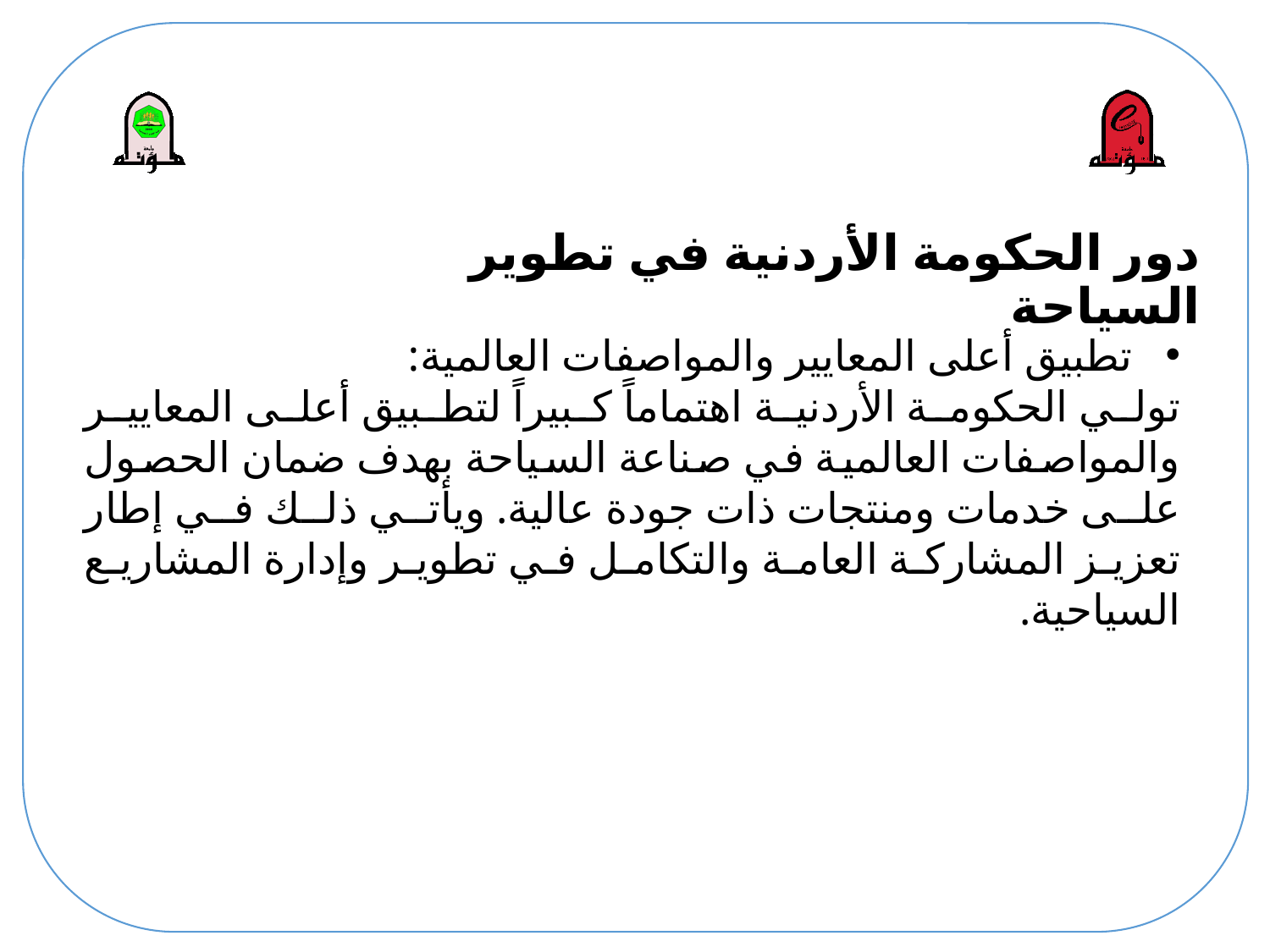

# دور الحكومة الأردنية في تطوير السياحة
تطبيق أعلى المعايير والمواصفات العالمية:
تولي الحكومة الأردنية اهتماماً كبيراً لتطبيق أعلى المعايير والمواصفات العالمية في صناعة السياحة بهدف ضمان الحصول على خدمات ومنتجات ذات جودة عالية. ويأتي ذلك في إطار تعزيز المشاركة العامة والتكامل في تطوير وإدارة المشاريع السياحية.